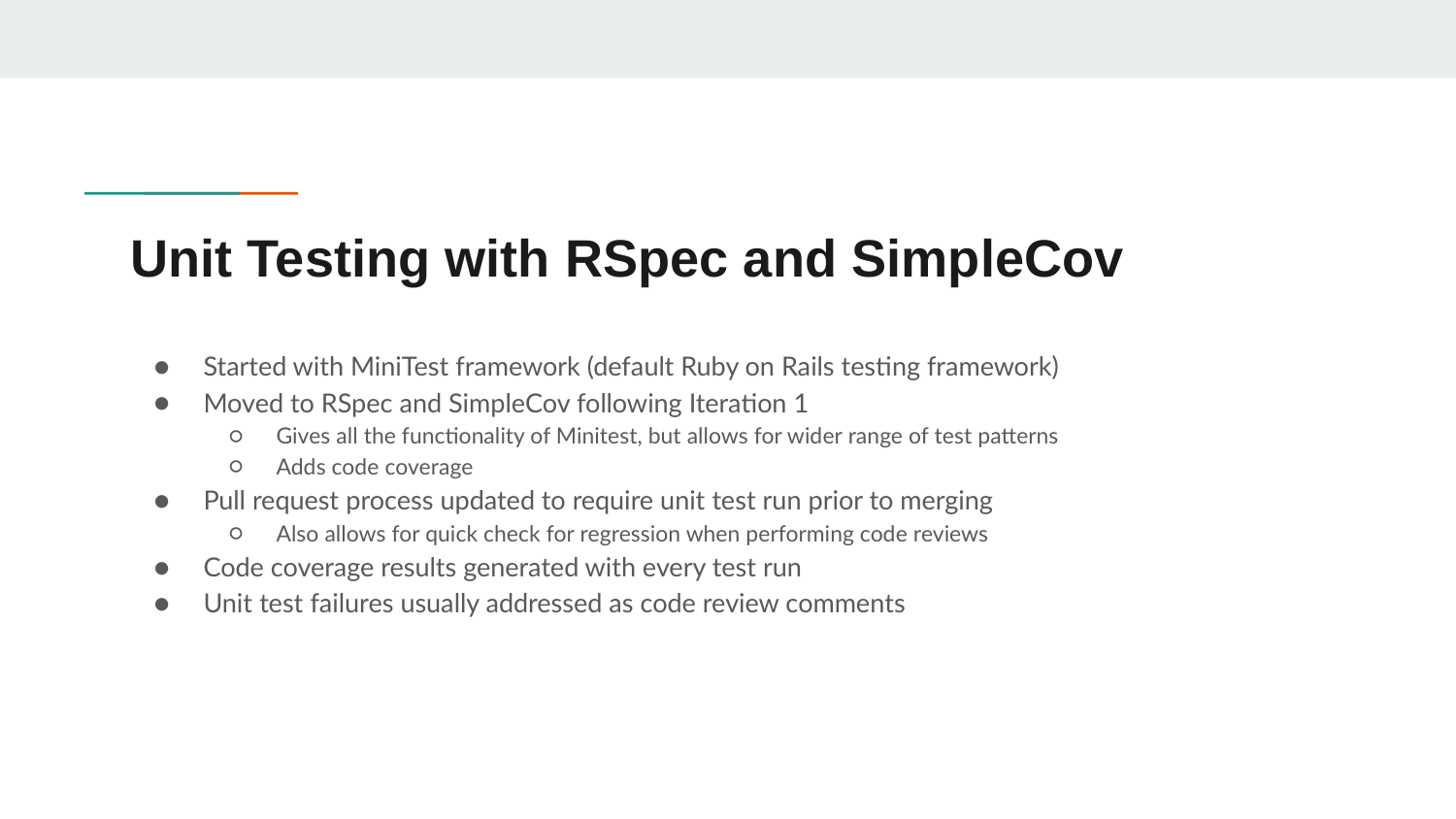

# Unit Testing with RSpec and SimpleCov
Started with MiniTest framework (default Ruby on Rails testing framework)
Moved to RSpec and SimpleCov following Iteration 1
Gives all the functionality of Minitest, but allows for wider range of test patterns
Adds code coverage
Pull request process updated to require unit test run prior to merging
Also allows for quick check for regression when performing code reviews
Code coverage results generated with every test run
Unit test failures usually addressed as code review comments